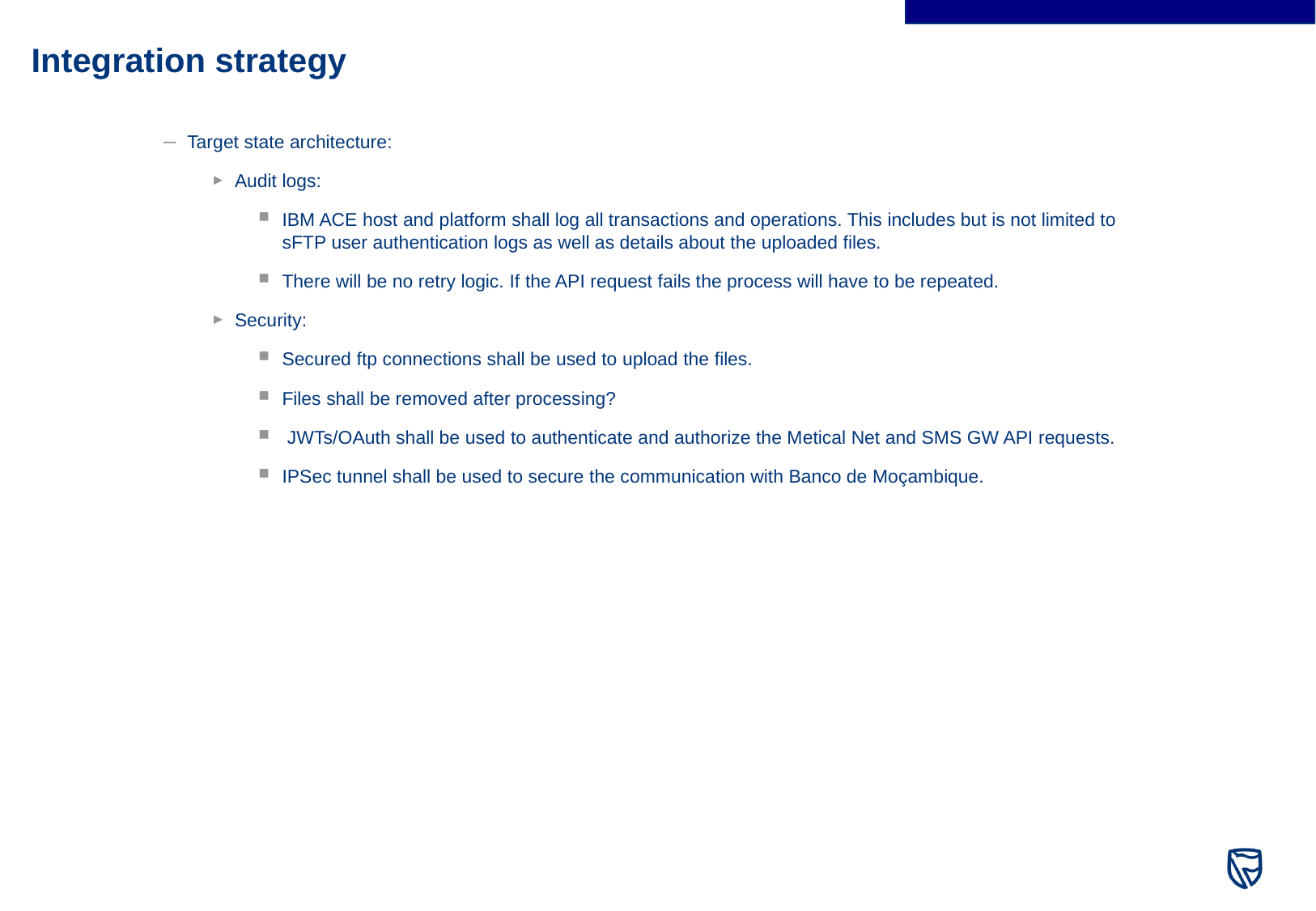

# Integration strategy
Target state architecture:
Audit logs:
IBM ACE host and platform shall log all transactions and operations. This includes but is not limited to sFTP user authentication logs as well as details about the uploaded files.
There will be no retry logic. If the API request fails the process will have to be repeated.
Security:
Secured ftp connections shall be used to upload the files.
Files shall be removed after processing?
 JWTs/OAuth shall be used to authenticate and authorize the Metical Net and SMS GW API requests.
IPSec tunnel shall be used to secure the communication with Banco de Moçambique.